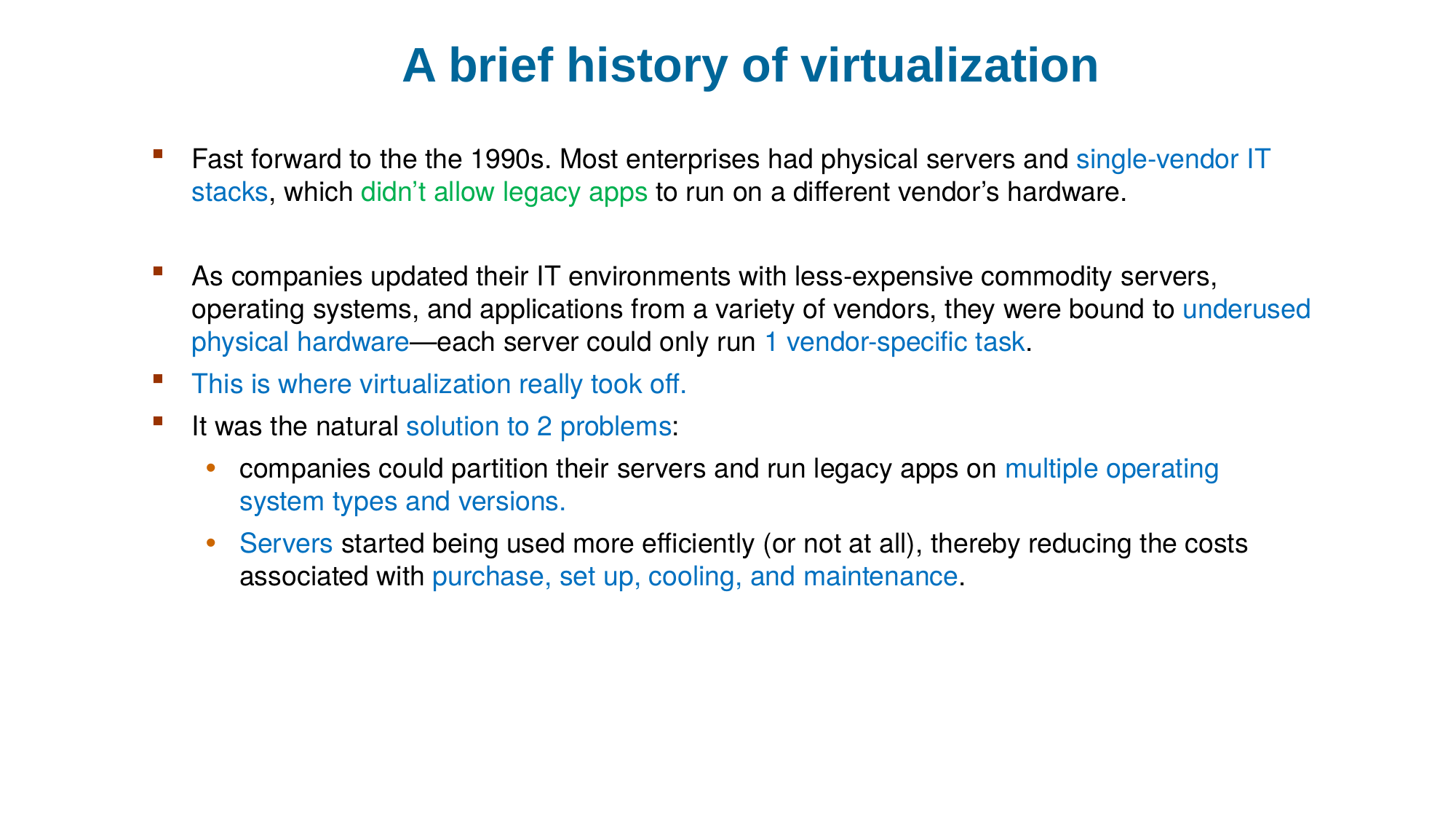

# A brief history of virtualization
Fast forward to the the 1990s. Most enterprises had physical servers and single-vendor IT stacks, which didn’t allow legacy apps to run on a different vendor’s hardware.

As companies updated their IT environments with less-expensive commodity servers, operating systems, and applications from a variety of vendors, they were bound to underused physical hardware—each server could only run 1 vendor-specific task.
This is where virtualization really took off.
It was the natural solution to 2 problems:
companies could partition their servers and run legacy apps on multiple operating system types and versions.
Servers started being used more efficiently (or not at all), thereby reducing the costs associated with purchase, set up, cooling, and maintenance.